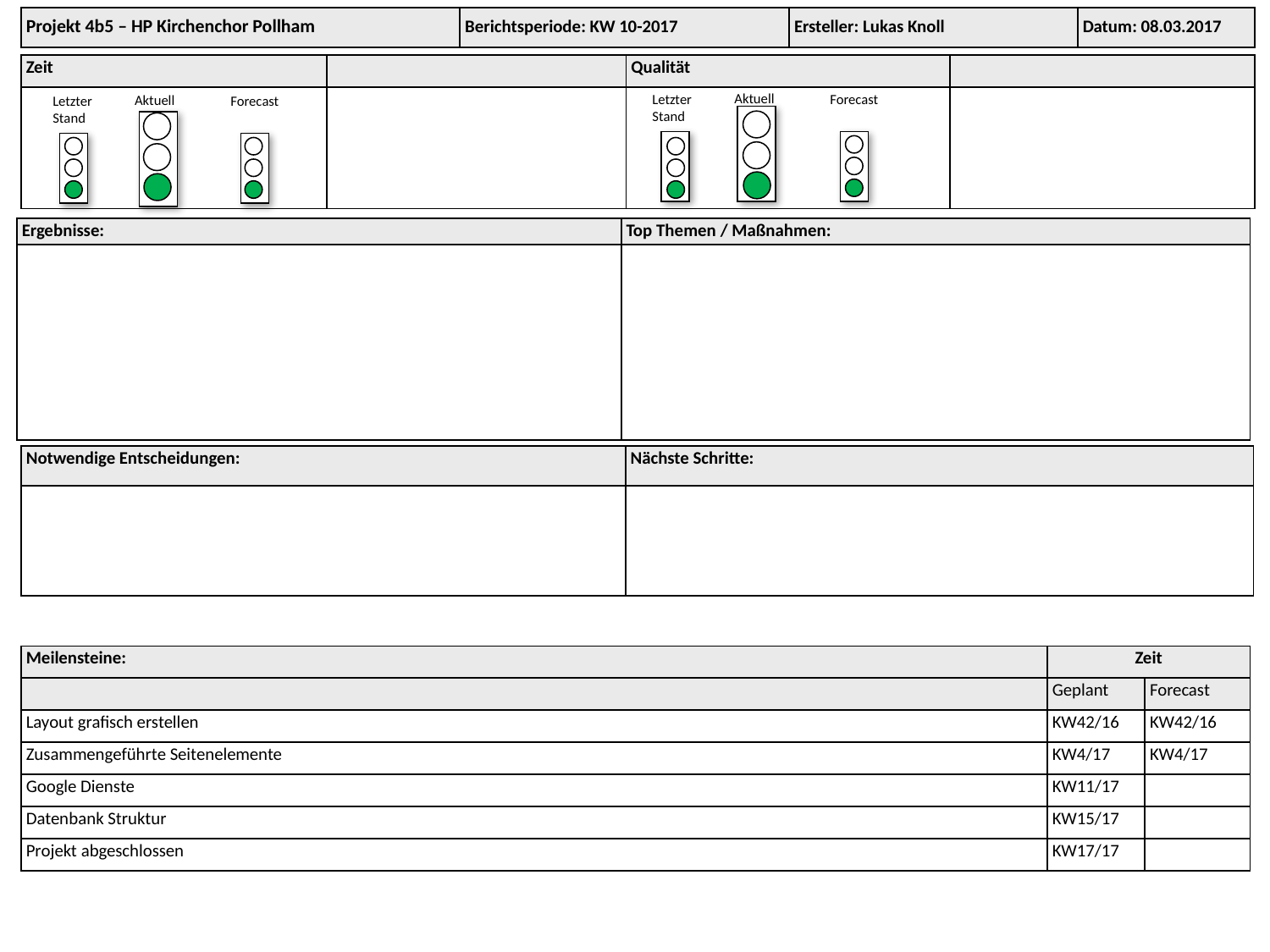

| Projekt 4b5 – HP Kirchenchor Pollham | Berichtsperiode: KW 10-2017 | Ersteller: Lukas Knoll | Datum: 08.03.2017 |
| --- | --- | --- | --- |
| Zeit |  | Qualität |  |
| --- | --- | --- | --- |
|  |  |  |  |
Aktuell

Letzter
Stand
Forecast

Aktuell

Letzter
Stand
Forecast

| Ergebnisse: | Top Themen / Maßnahmen: |
| --- | --- |
|  |  |
| Notwendige Entscheidungen: | Nächste Schritte: |
| --- | --- |
|  |  |
| Meilensteine: | Zeit |  |
| --- | --- | --- |
|  | Geplant | Forecast |
| Layout grafisch erstellen | KW42/16 | KW42/16 |
| Zusammengeführte Seitenelemente | KW4/17 | KW4/17 |
| Google Dienste | KW11/17 |  |
| Datenbank Struktur | KW15/17 |  |
| Projekt abgeschlossen | KW17/17 |  |